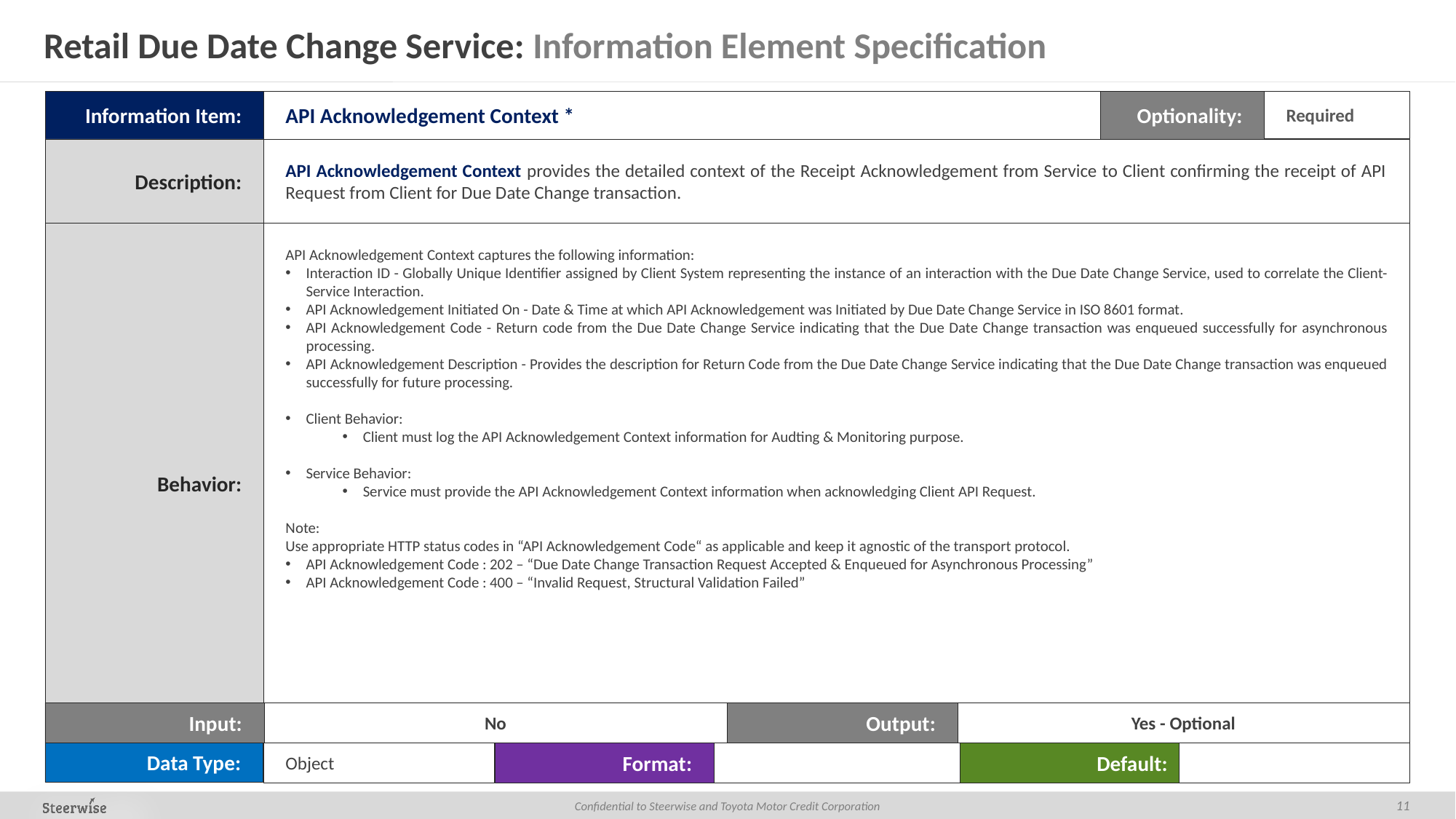

# Retail Due Date Change Service: Information Element Specification
Required
Information Item:
API Acknowledgement Context *
Optionality:
Description:
API Acknowledgement Context provides the detailed context of the Receipt Acknowledgement from Service to Client confirming the receipt of API Request from Client for Due Date Change transaction.
API Acknowledgement Context captures the following information:
Interaction ID - Globally Unique Identifier assigned by Client System representing the instance of an interaction with the Due Date Change Service, used to correlate the Client-Service Interaction.
API Acknowledgement Initiated On - Date & Time at which API Acknowledgement was Initiated by Due Date Change Service in ISO 8601 format.
API Acknowledgement Code - Return code from the Due Date Change Service indicating that the Due Date Change transaction was enqueued successfully for asynchronous processing.
API Acknowledgement Description - Provides the description for Return Code from the Due Date Change Service indicating that the Due Date Change transaction was enqueued successfully for future processing.

Client Behavior:
Client must log the API Acknowledgement Context information for Audting & Monitoring purpose.

Service Behavior:
Service must provide the API Acknowledgement Context information when acknowledging Client API Request.

Note:
Use appropriate HTTP status codes in “API Acknowledgement Code“ as applicable and keep it agnostic of the transport protocol.
API Acknowledgement Code : 202 – “Due Date Change Transaction Request Accepted & Enqueued for Asynchronous Processing”
API Acknowledgement Code : 400 – “Invalid Request, Structural Validation Failed”

Behavior:
Output:
Yes - Optional
Input:
No
Data Type:
Default:

Format:

Object
11